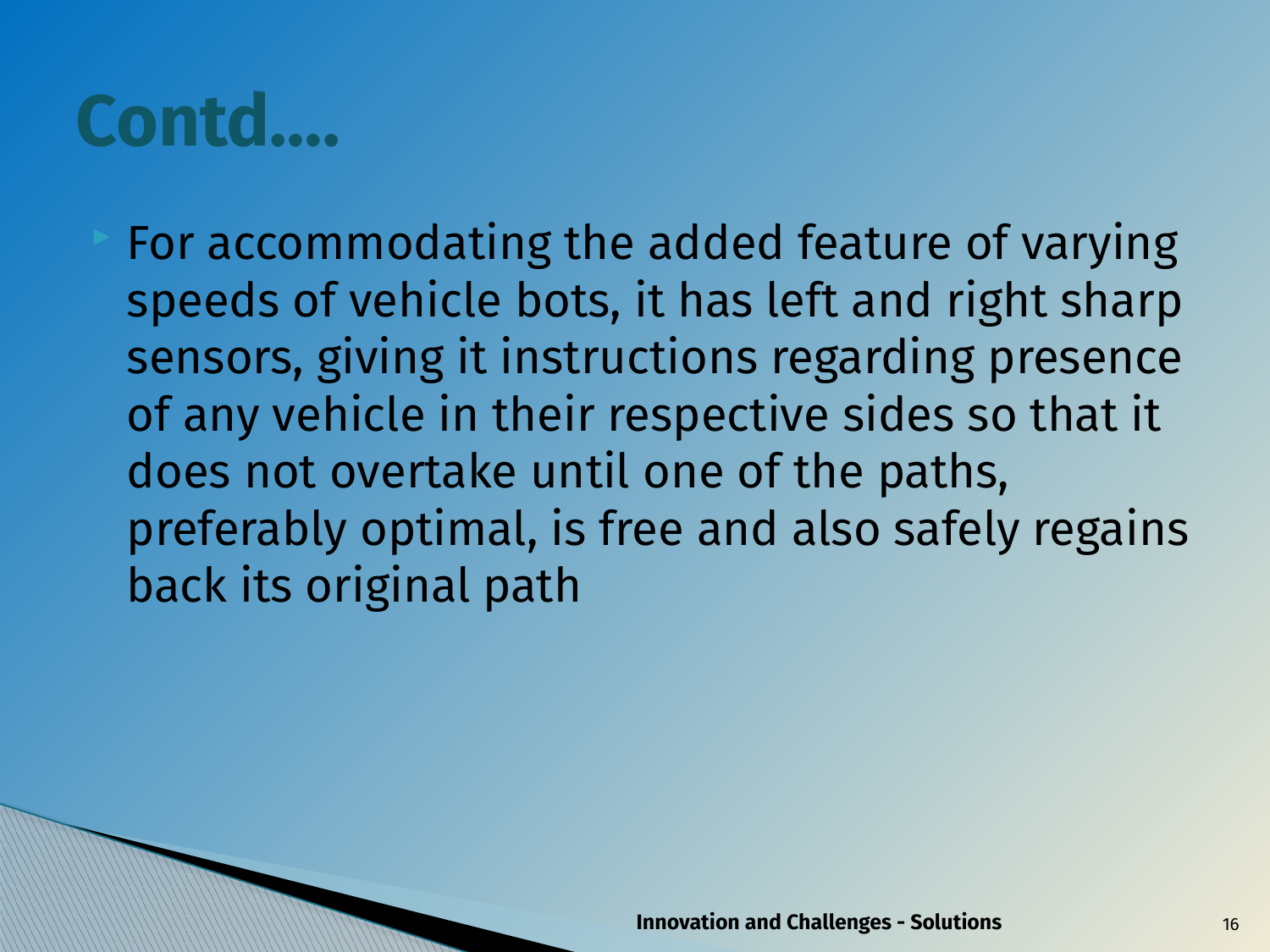

# Contd….
For accommodating the added feature of varying speeds of vehicle bots, it has left and right sharp sensors, giving it instructions regarding presence of any vehicle in their respective sides so that it does not overtake until one of the paths, preferably optimal, is free and also safely regains back its original path
Innovation and Challenges - Solutions
16